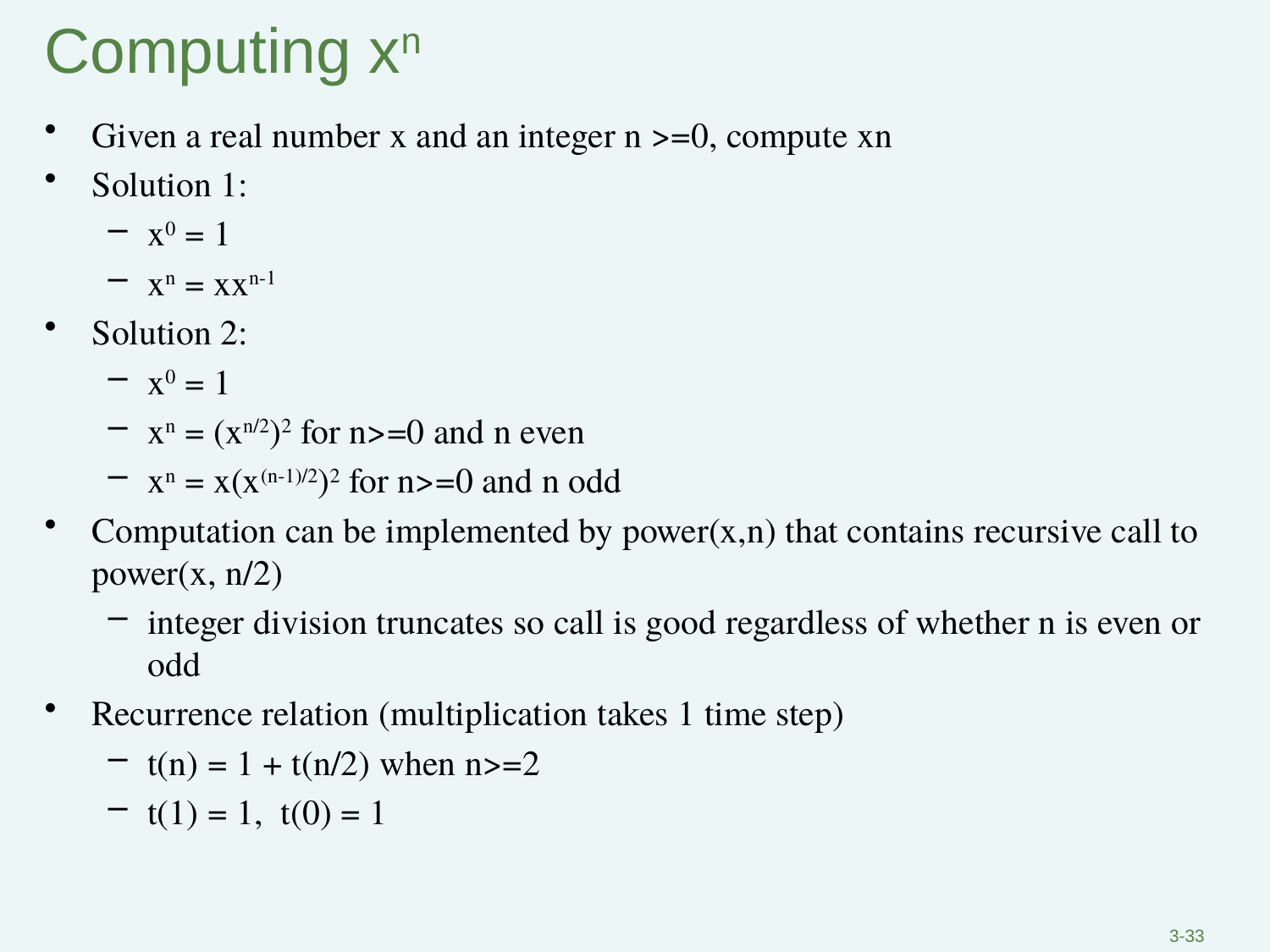

# Computing xn
Given a real number x and an integer n >=0, compute xn
Solution 1:
x0 = 1
xn = xxn-1
Solution 2:
x0 = 1
xn = (xn/2)2 for n>=0 and n even
xn = x(x(n-1)/2)2 for n>=0 and n odd
Computation can be implemented by power(x,n) that contains recursive call to power(x, n/2)
integer division truncates so call is good regardless of whether n is even or odd
Recurrence relation (multiplication takes 1 time step)
t(n) = 1 + t(n/2) when n>=2
t(1) = 1,  t(0) = 1
3-33